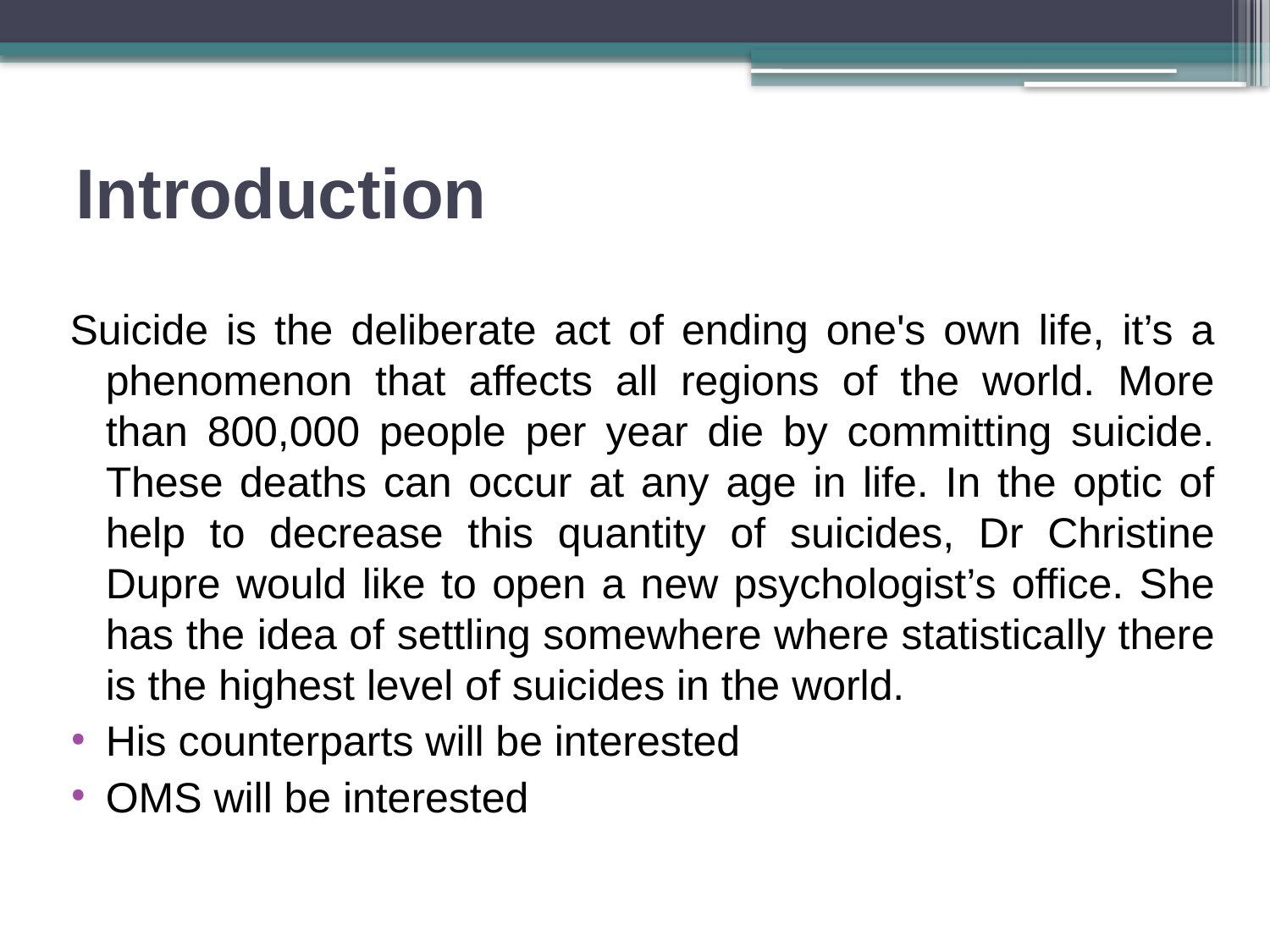

# Introduction
Suicide is the deliberate act of ending one's own life, it’s a phenomenon that affects all regions of the world. More than 800,000 people per year die by committing suicide. These deaths can occur at any age in life. In the optic of help to decrease this quantity of suicides, Dr Christine Dupre would like to open a new psychologist’s office. She has the idea of settling somewhere where statistically there is the highest level of suicides in the world.
His counterparts will be interested
OMS will be interested